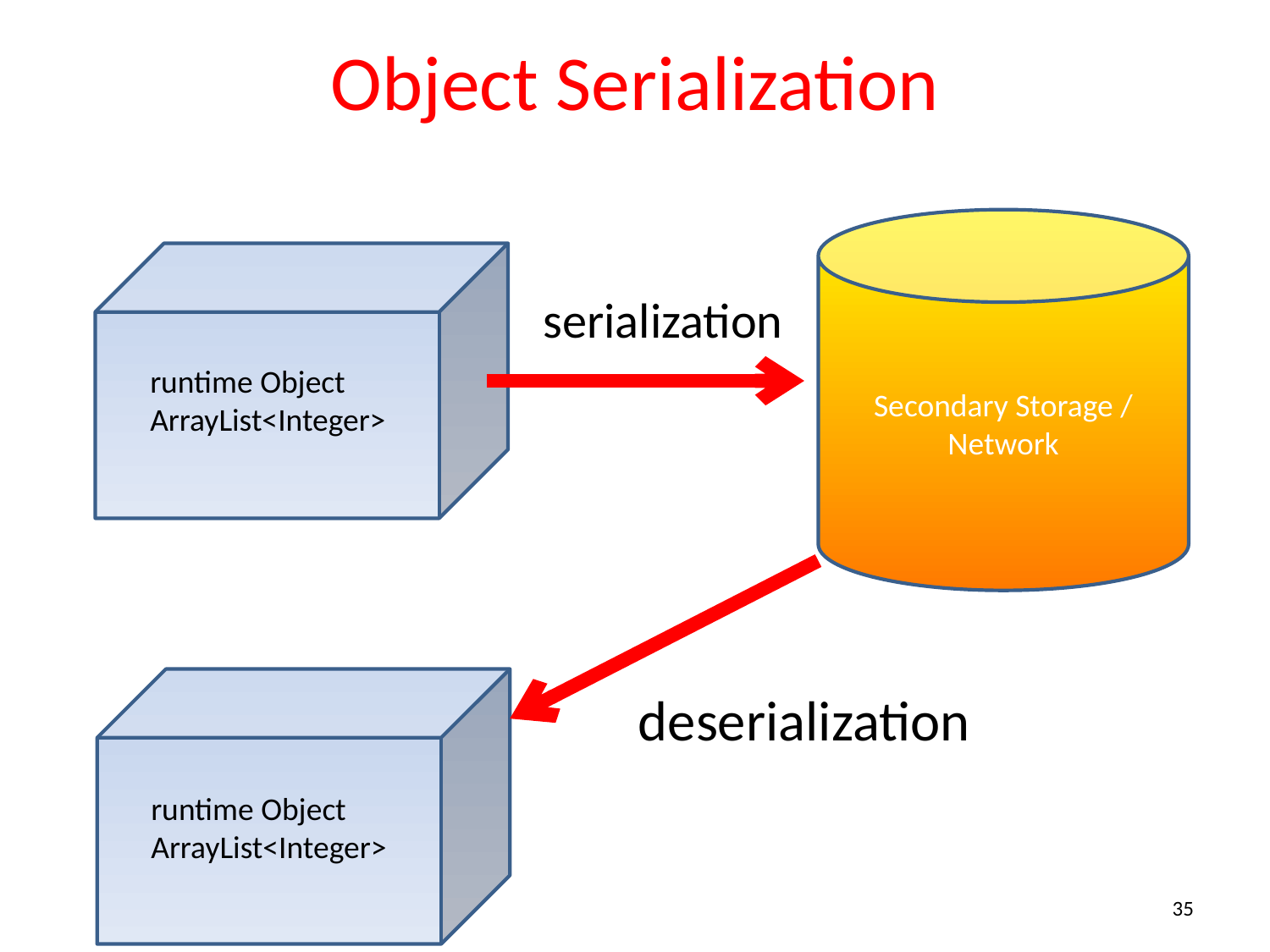

# Object Serialization
Secondary Storage / Network

serialization
runtime Object
ArrayList<Integer>

deserialization
runtime Object
ArrayList<Integer>
35